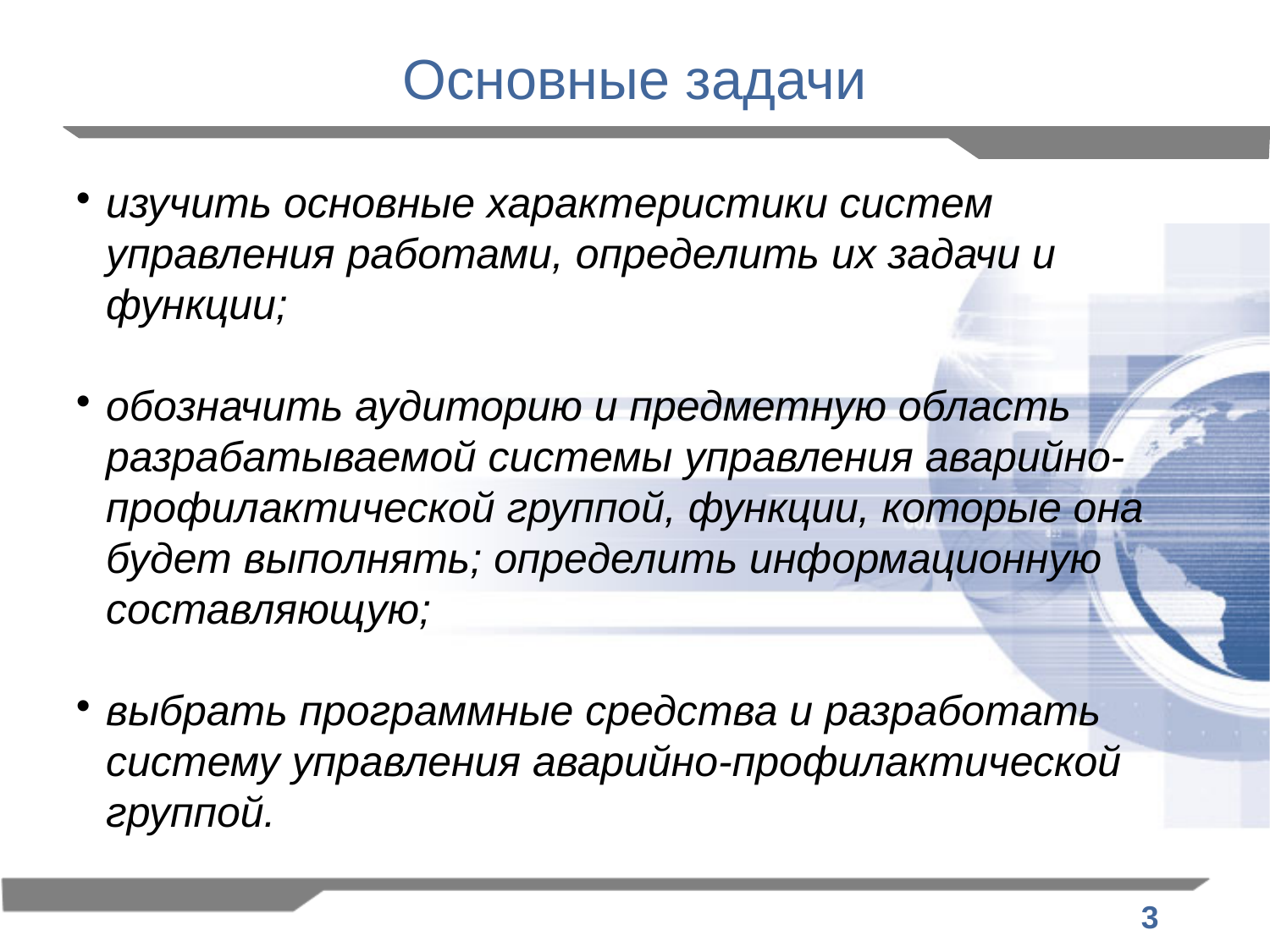

Основные задачи

изучить основные характеристики систем управления работами, определить их задачи и функции;

обозначить аудиторию и предметную область разрабатываемой системы управления аварийно-профилактической группой, функции, которые она будет выполнять; определить информационную составляющую;

выбрать программные средства и разработать систему управления аварийно-профилактической группой.